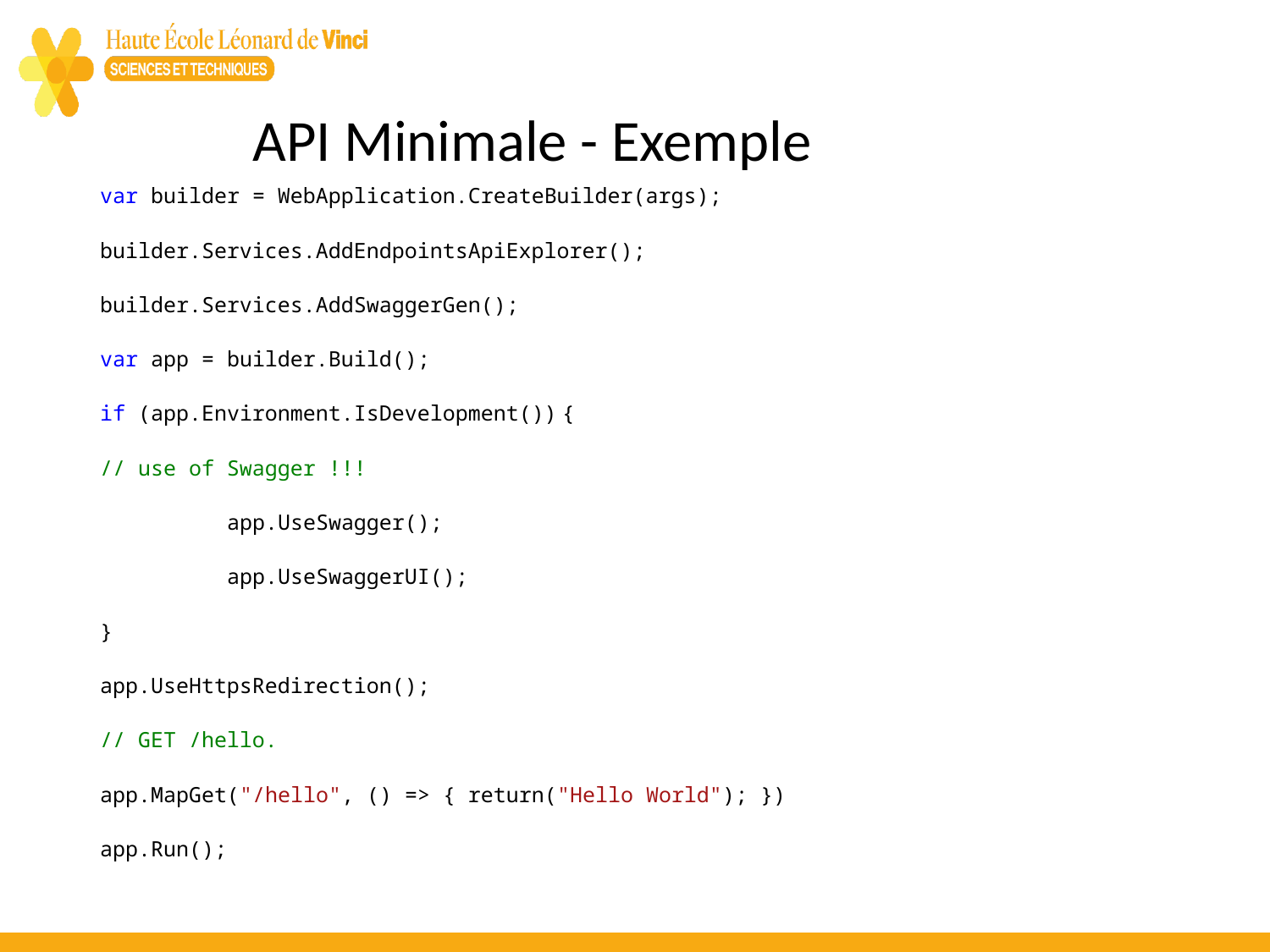

# API Minimale - Exemple
var builder = WebApplication.CreateBuilder(args);
builder.Services.AddEndpointsApiExplorer();
builder.Services.AddSwaggerGen();
var app = builder.Build();
if (app.Environment.IsDevelopment()) {
// use of Swagger !!!
	app.UseSwagger();
	app.UseSwaggerUI();
}
app.UseHttpsRedirection();
// GET /hello.
app.MapGet("/hello", () => { return("Hello World"); })
app.Run();